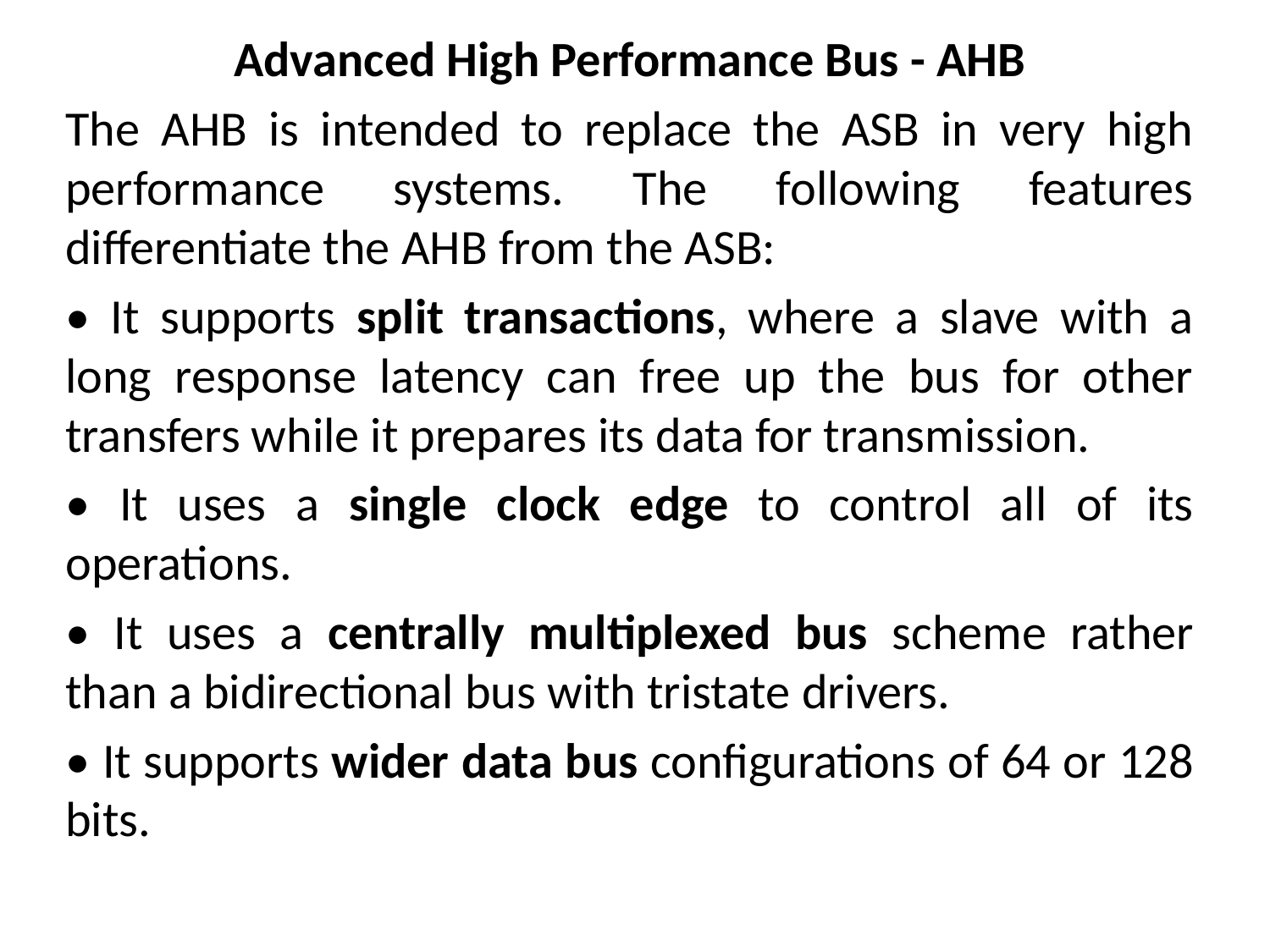

Advanced High Performance Bus - AHB
The AHB is intended to replace the ASB in very high performance systems. The following features differentiate the AHB from the ASB:
• It supports split transactions, where a slave with a long response latency can free up the bus for other transfers while it prepares its data for transmission.
• It uses a single clock edge to control all of its operations.
• It uses a centrally multiplexed bus scheme rather than a bidirectional bus with tristate drivers.
• It supports wider data bus configurations of 64 or 128 bits.